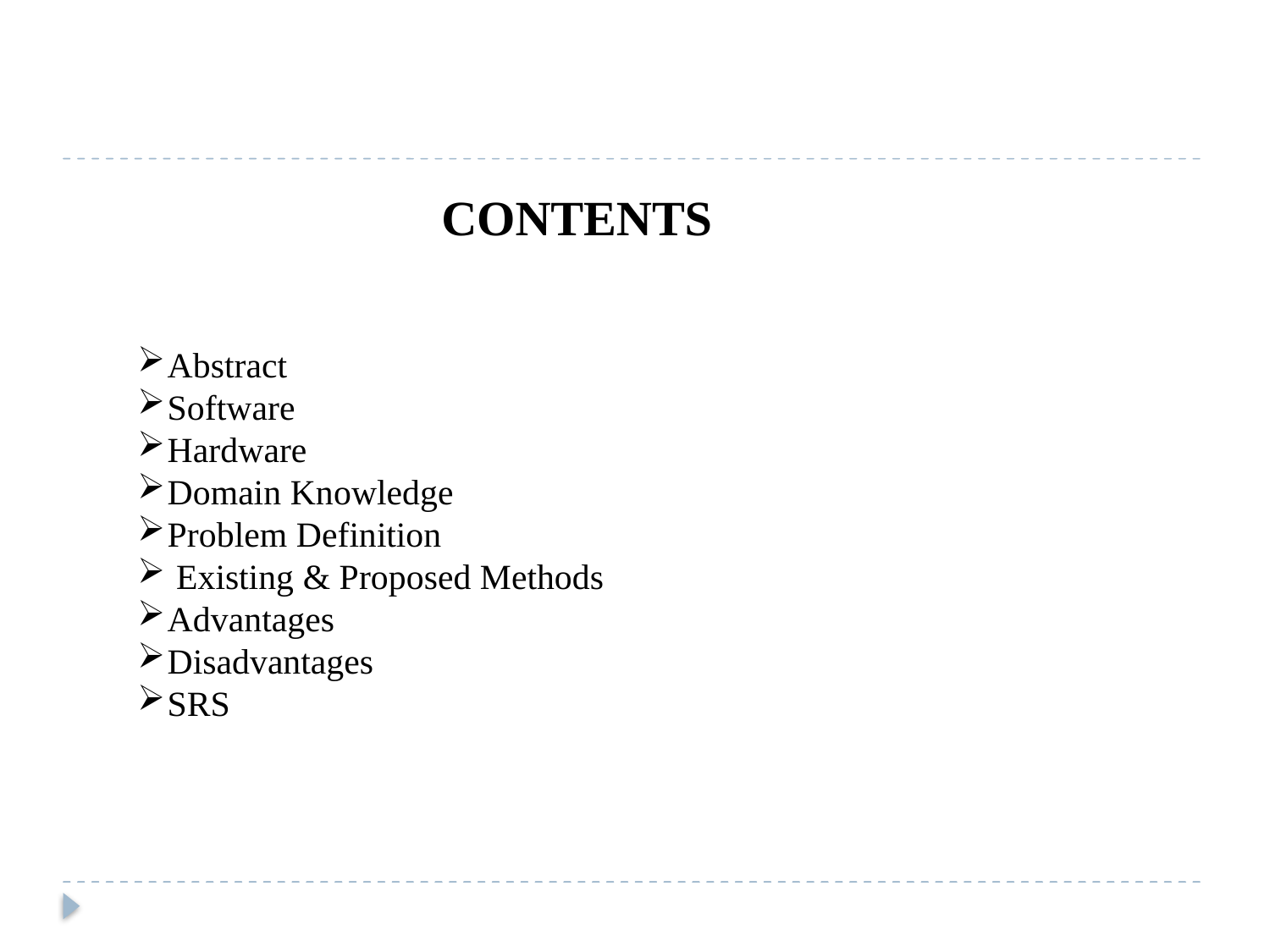

CONTENTS
Abstract
Software
Hardware
Domain Knowledge
Problem Definition
 Existing & Proposed Methods
Advantages
Disadvantages
SRS